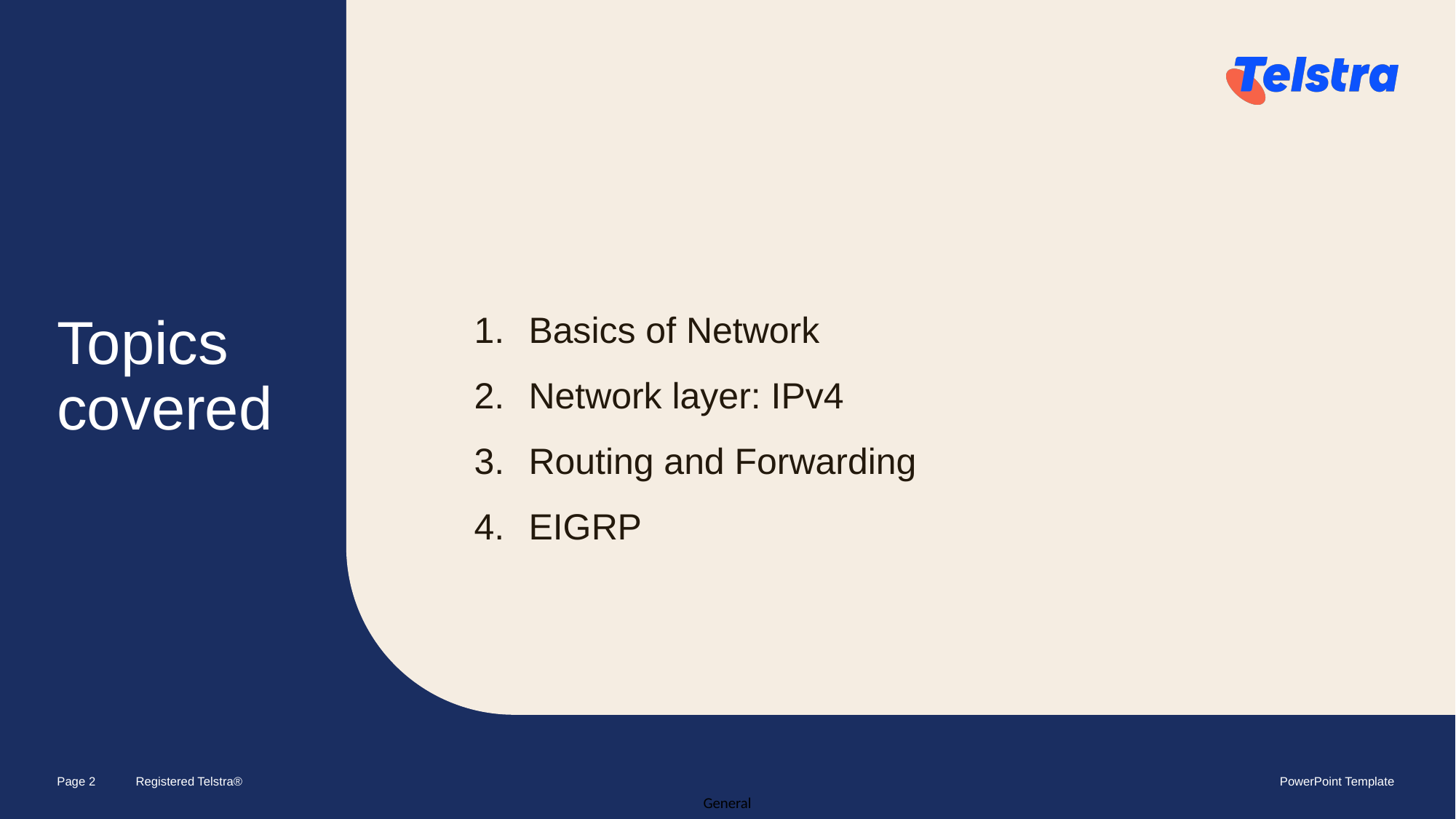

Basics of Network
Network layer: IPv4
Routing and Forwarding
EIGRP

# Topics covered
Registered Telstra®
Page 2
PowerPoint Template